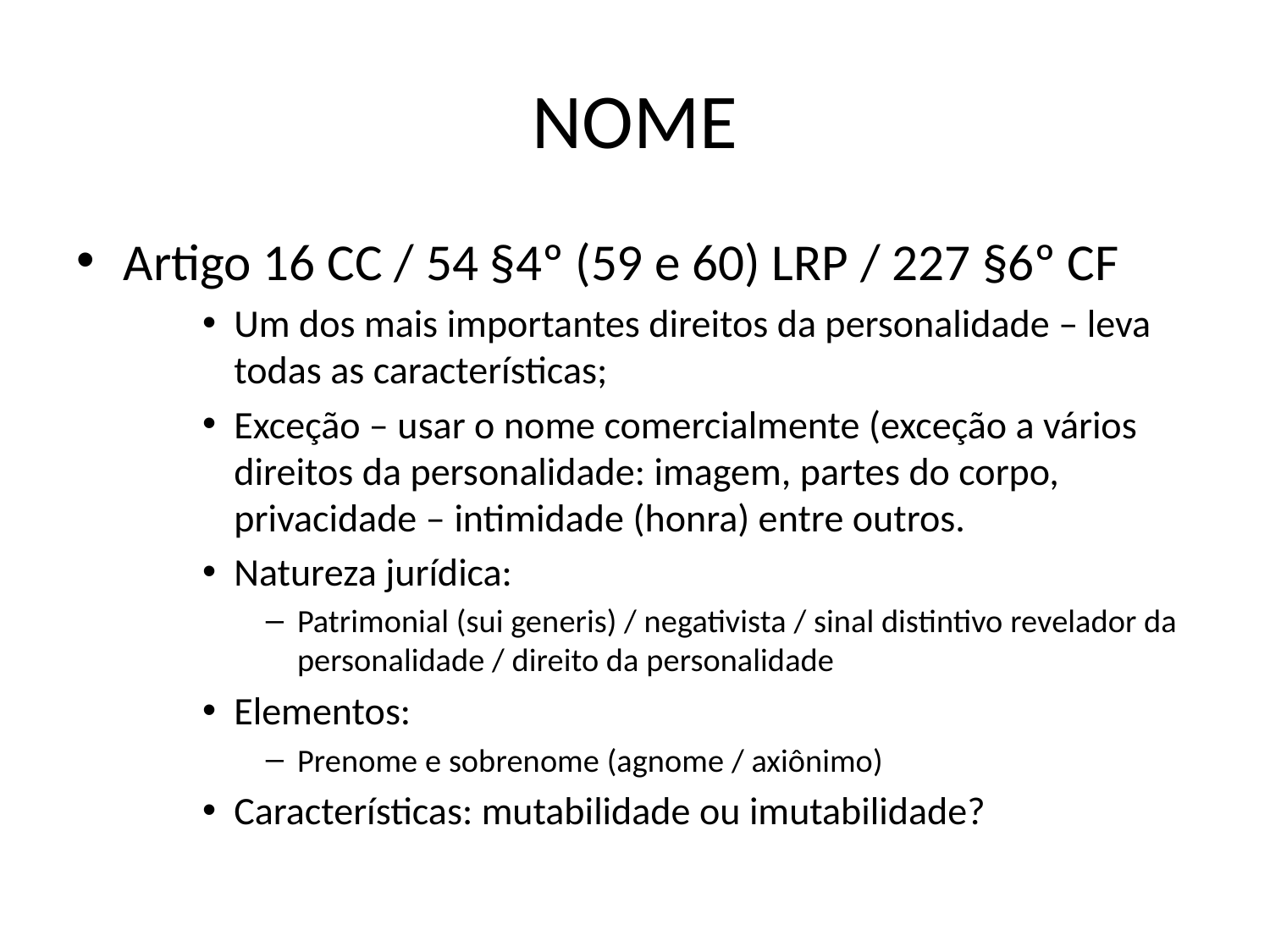

# NOME
Artigo 16 CC / 54 §4º (59 e 60) LRP / 227 §6º CF
Um dos mais importantes direitos da personalidade – leva todas as características;
Exceção – usar o nome comercialmente (exceção a vários direitos da personalidade: imagem, partes do corpo, privacidade – intimidade (honra) entre outros.
Natureza jurídica:
Patrimonial (sui generis) / negativista / sinal distintivo revelador da personalidade / direito da personalidade
Elementos:
Prenome e sobrenome (agnome / axiônimo)
Características: mutabilidade ou imutabilidade?